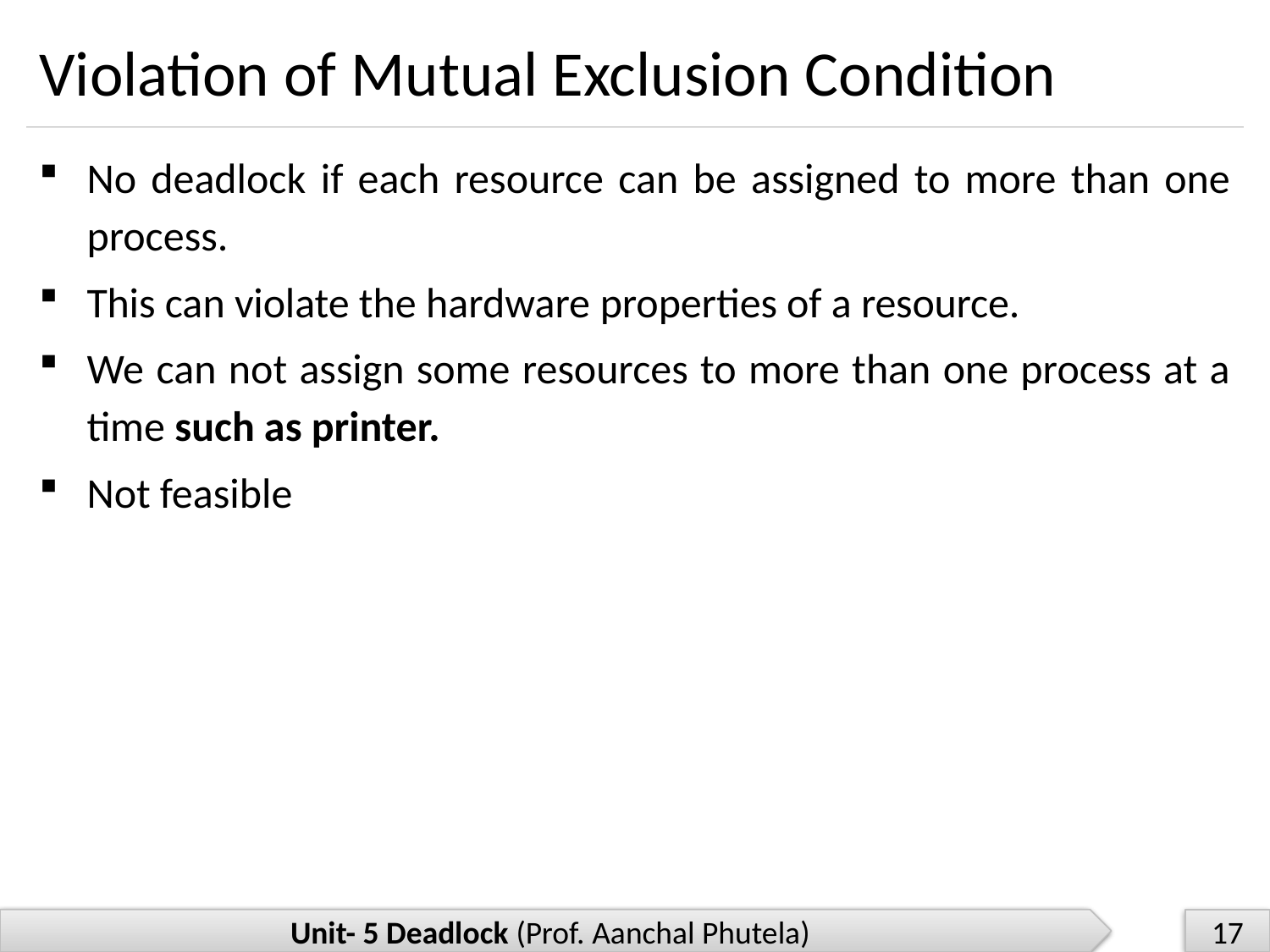

# Violation of Mutual Exclusion Condition
No deadlock if each resource can be assigned to more than one process.
This can violate the hardware properties of a resource.
We can not assign some resources to more than one process at a time such as printer.
Not feasible